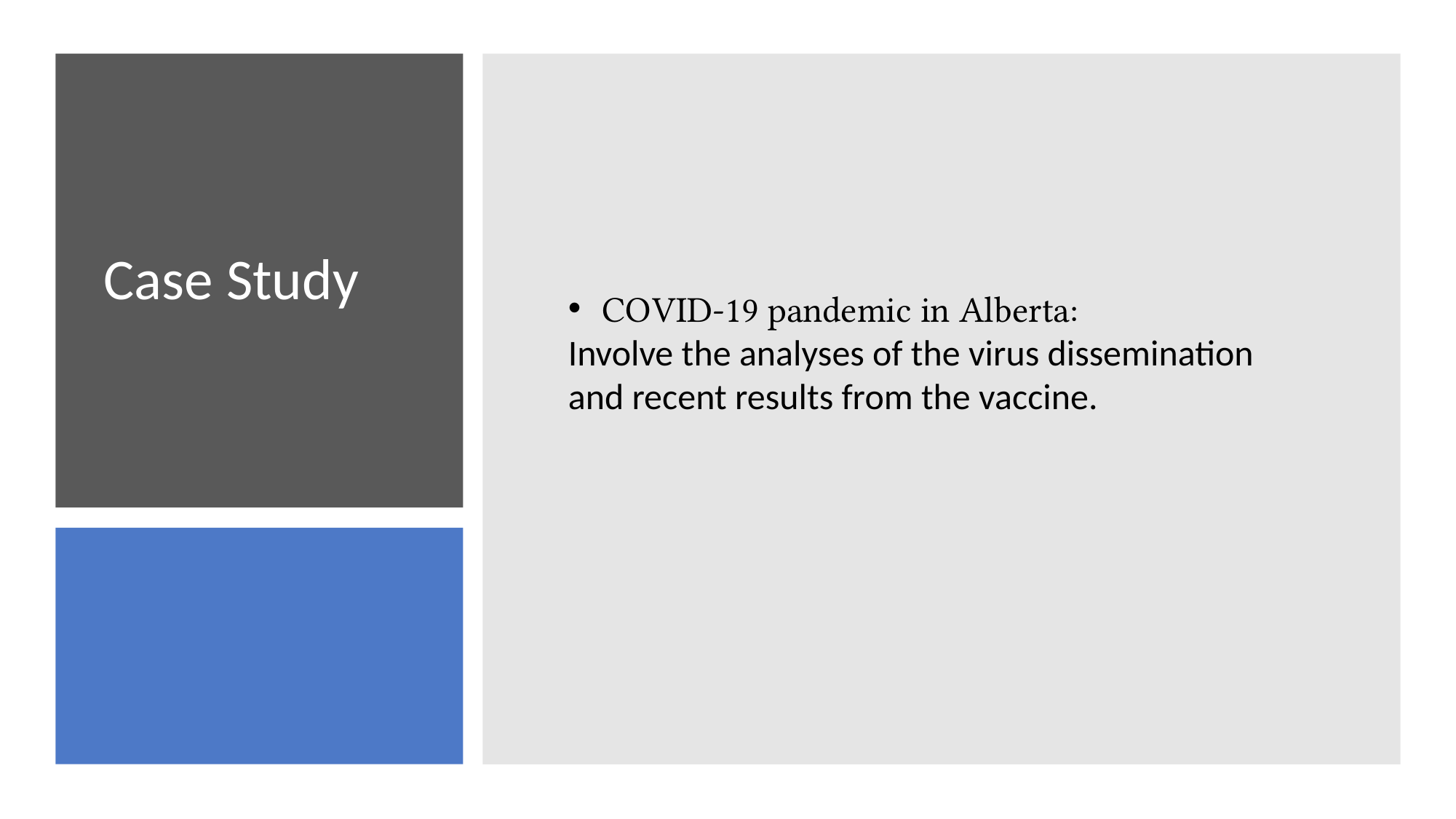

# Case Study
COVID-19 pandemic in Alberta:
Involve the analyses of the virus dissemination and recent results from the vaccine.